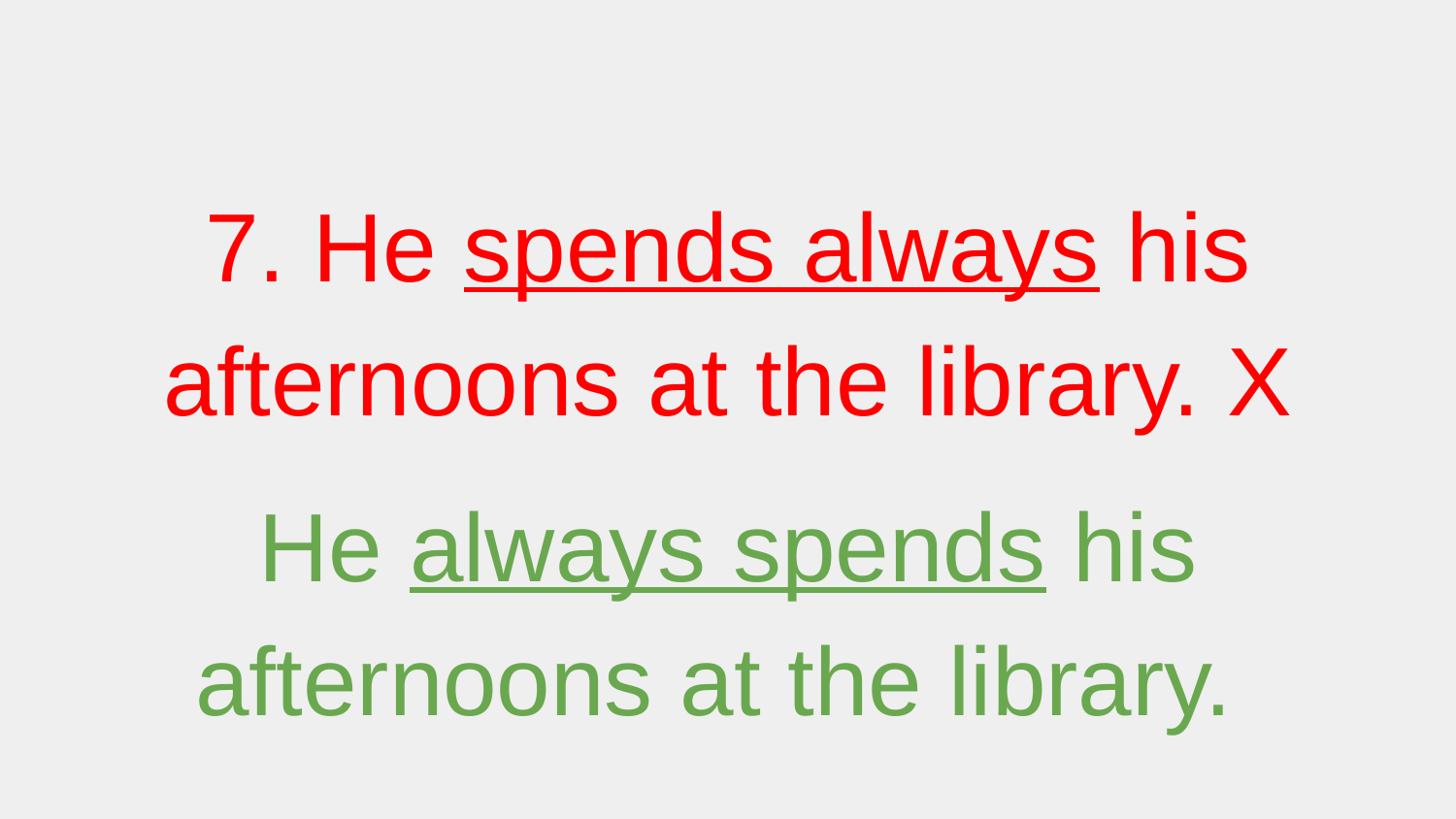

#
7. He spends always his afternoons at the library. X
He always spends his afternoons at the library.